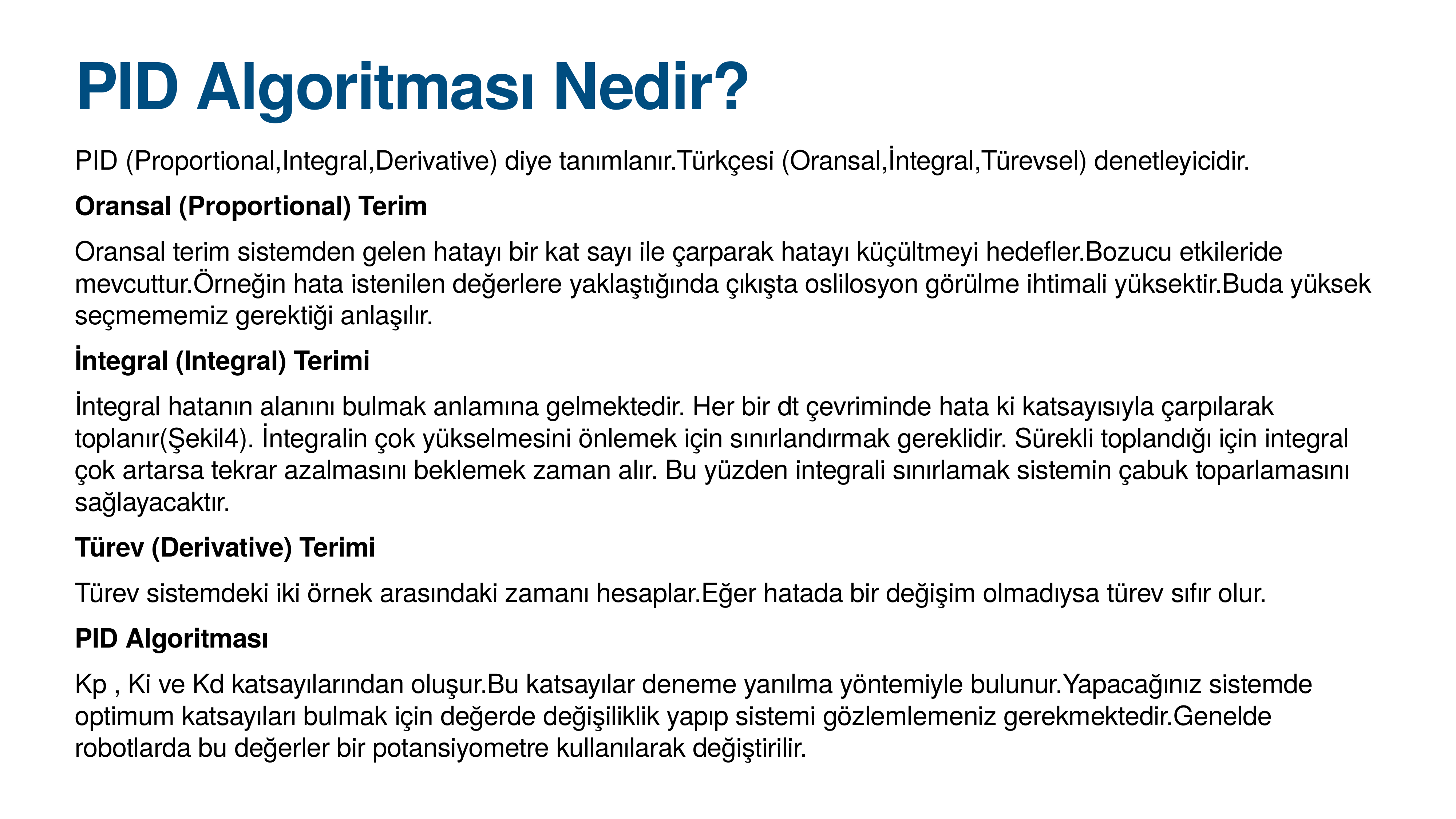

# PID Algoritması Nedir?
PID (Proportional,Integral,Derivative) diye tanımlanır.Türkçesi (Oransal,İntegral,Türevsel) denetleyicidir.
Oransal (Proportional) Terim
Oransal terim sistemden gelen hatayı bir kat sayı ile çarparak hatayı küçültmeyi hedefler.Bozucu etkileride mevcuttur.Örneğin hata istenilen değerlere yaklaştığında çıkışta oslilosyon görülme ihtimali yüksektir.Buda yüksek seçmememiz gerektiği anlaşılır.
İntegral (Integral) Terimi
İntegral hatanın alanını bulmak anlamına gelmektedir. Her bir dt çevriminde hata ki katsayısıyla çarpılarak toplanır(Şekil4). İntegralin çok yükselmesini önlemek için sınırlandırmak gereklidir. Sürekli toplandığı için integral çok artarsa tekrar azalmasını beklemek zaman alır. Bu yüzden integrali sınırlamak sistemin çabuk toparlamasını sağlayacaktır.
Türev (Derivative) Terimi
Türev sistemdeki iki örnek arasındaki zamanı hesaplar.Eğer hatada bir değişim olmadıysa türev sıfır olur.
PID Algoritması
Kp , Ki ve Kd katsayılarından oluşur.Bu katsayılar deneme yanılma yöntemiyle bulunur.Yapacağınız sistemde optimum katsayıları bulmak için değerde değişiliklik yapıp sistemi gözlemlemeniz gerekmektedir.Genelde robotlarda bu değerler bir potansiyometre kullanılarak değiştirilir.